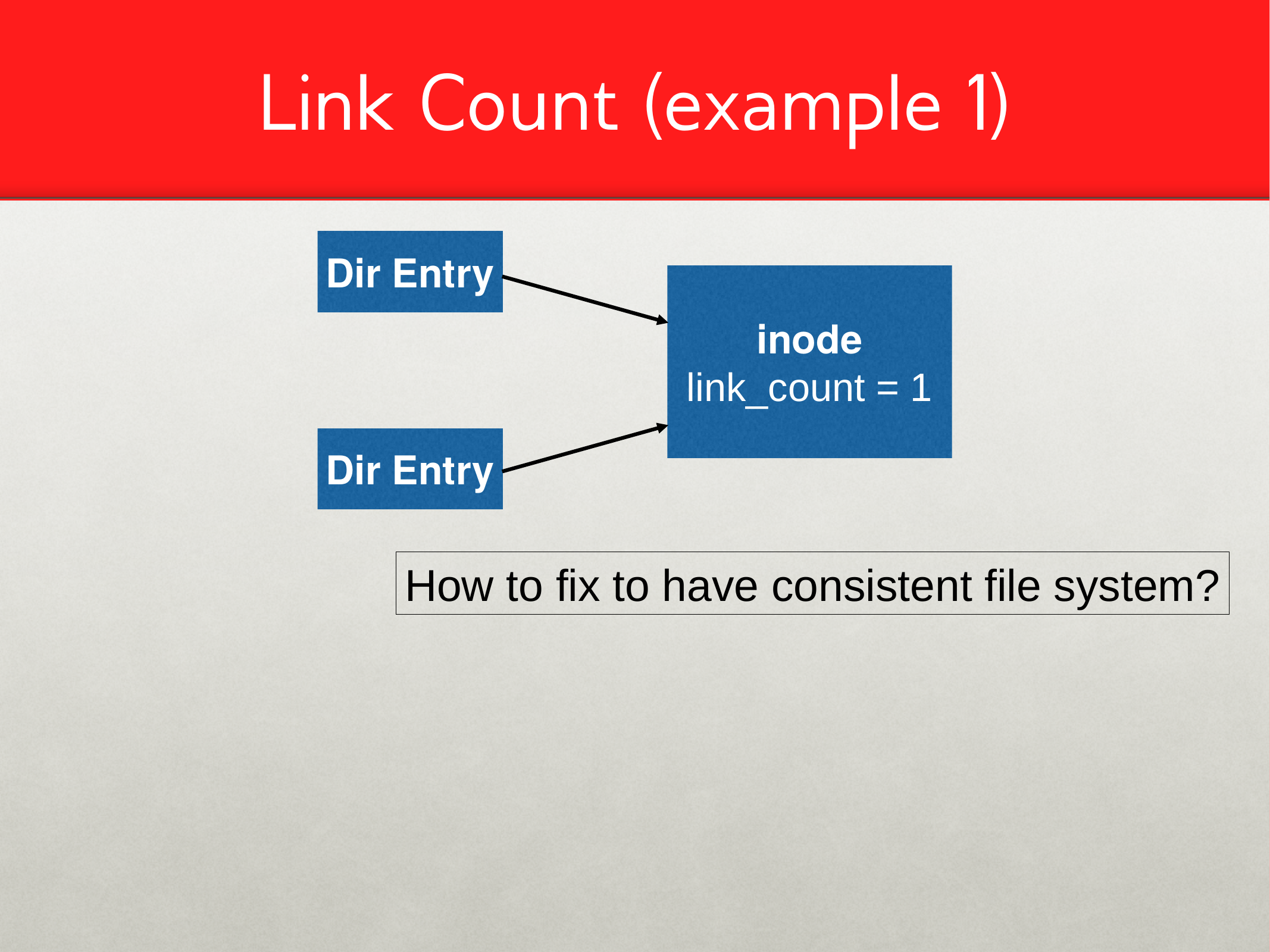

# Link Count (example 1)
Dir Entry
inode
link_count = 1

Dir Entry
How to fix to have consistent file system?